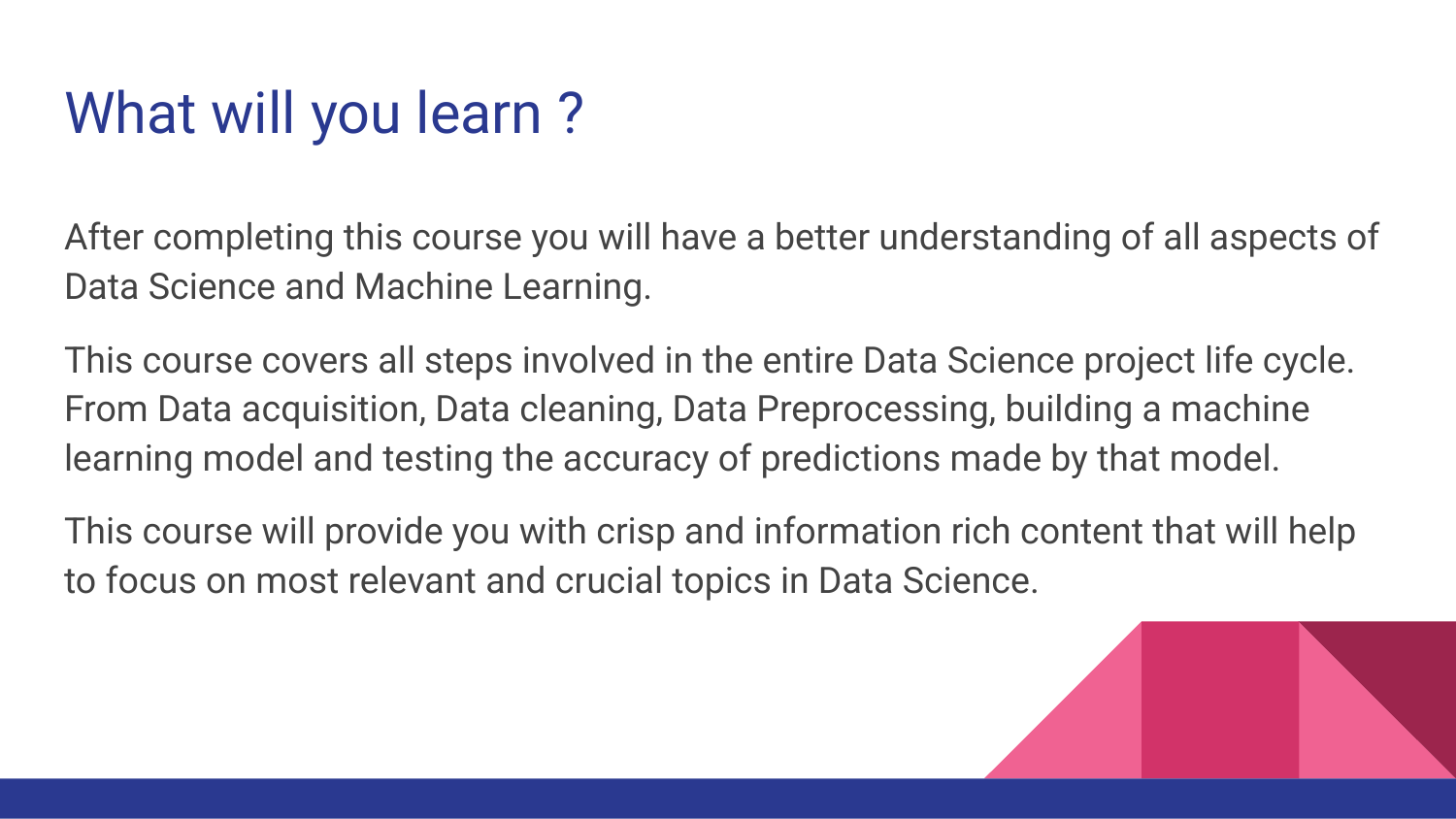

# What will you learn ?
After completing this course you will have a better understanding of all aspects of Data Science and Machine Learning.
This course covers all steps involved in the entire Data Science project life cycle. From Data acquisition, Data cleaning, Data Preprocessing, building a machine learning model and testing the accuracy of predictions made by that model.
This course will provide you with crisp and information rich content that will help to focus on most relevant and crucial topics in Data Science.